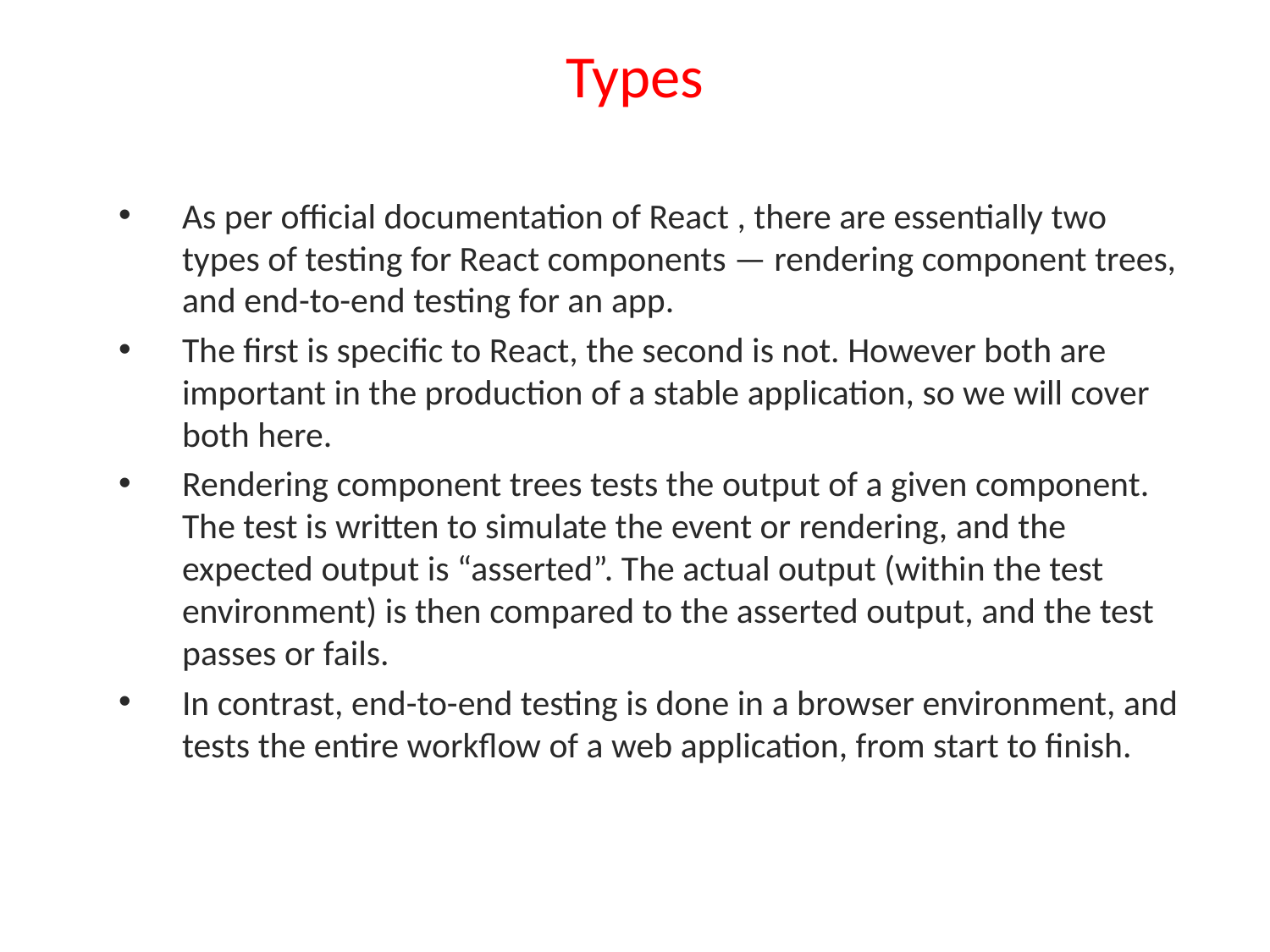

# Types

As per official documentation of React , there are essentially two types of testing for React components — rendering component trees, and end-to-end testing for an app.
The first is specific to React, the second is not. However both are important in the production of a stable application, so we will cover both here.
Rendering component trees tests the output of a given component. The test is written to simulate the event or rendering, and the expected output is “asserted”. The actual output (within the test environment) is then compared to the asserted output, and the test passes or fails.
In contrast, end-to-end testing is done in a browser environment, and tests the entire workflow of a web application, from start to finish.